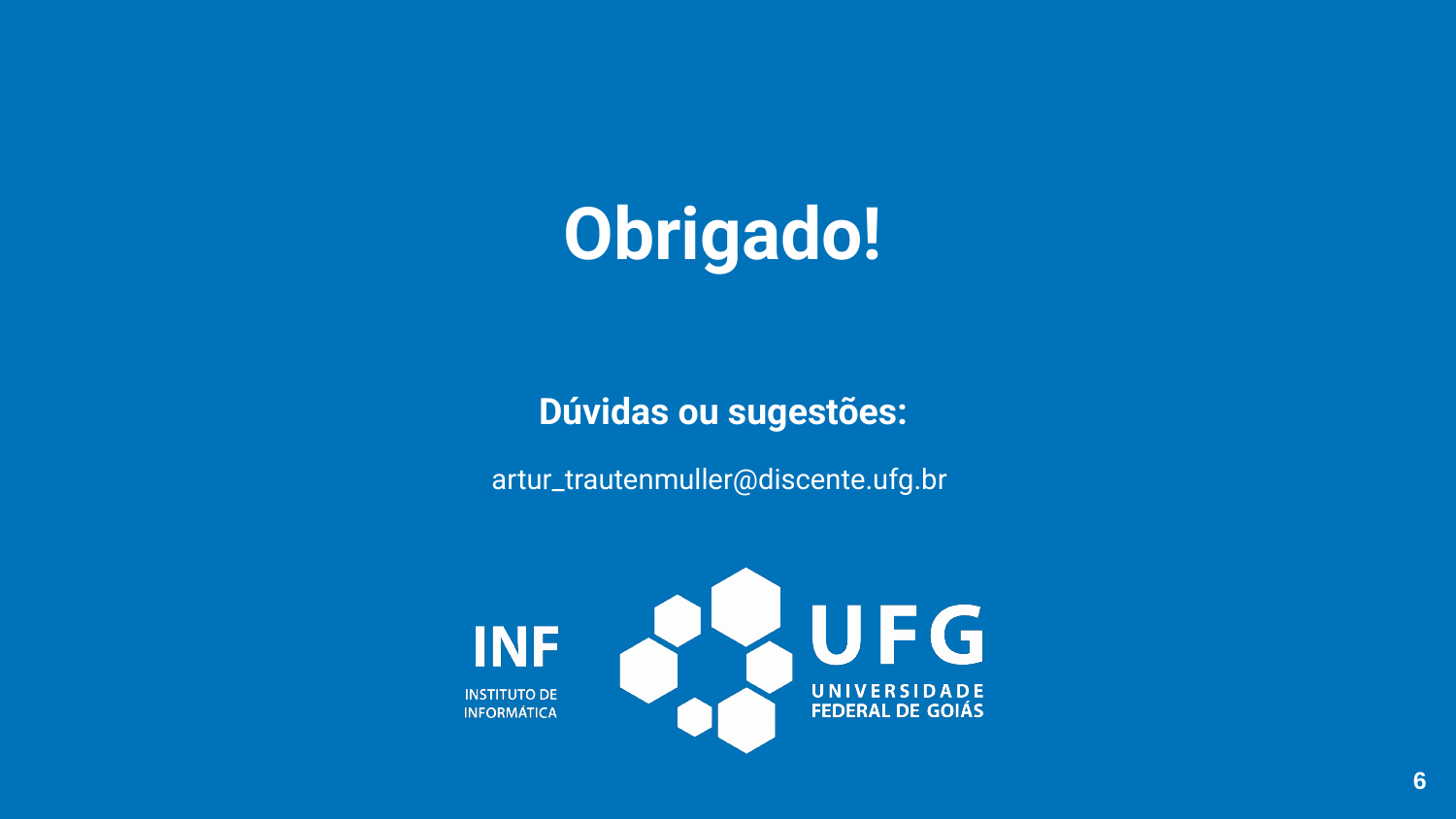

# Obrigado!
Dúvidas ou sugestões:
artur_trautenmuller@discente.ufg.br
6